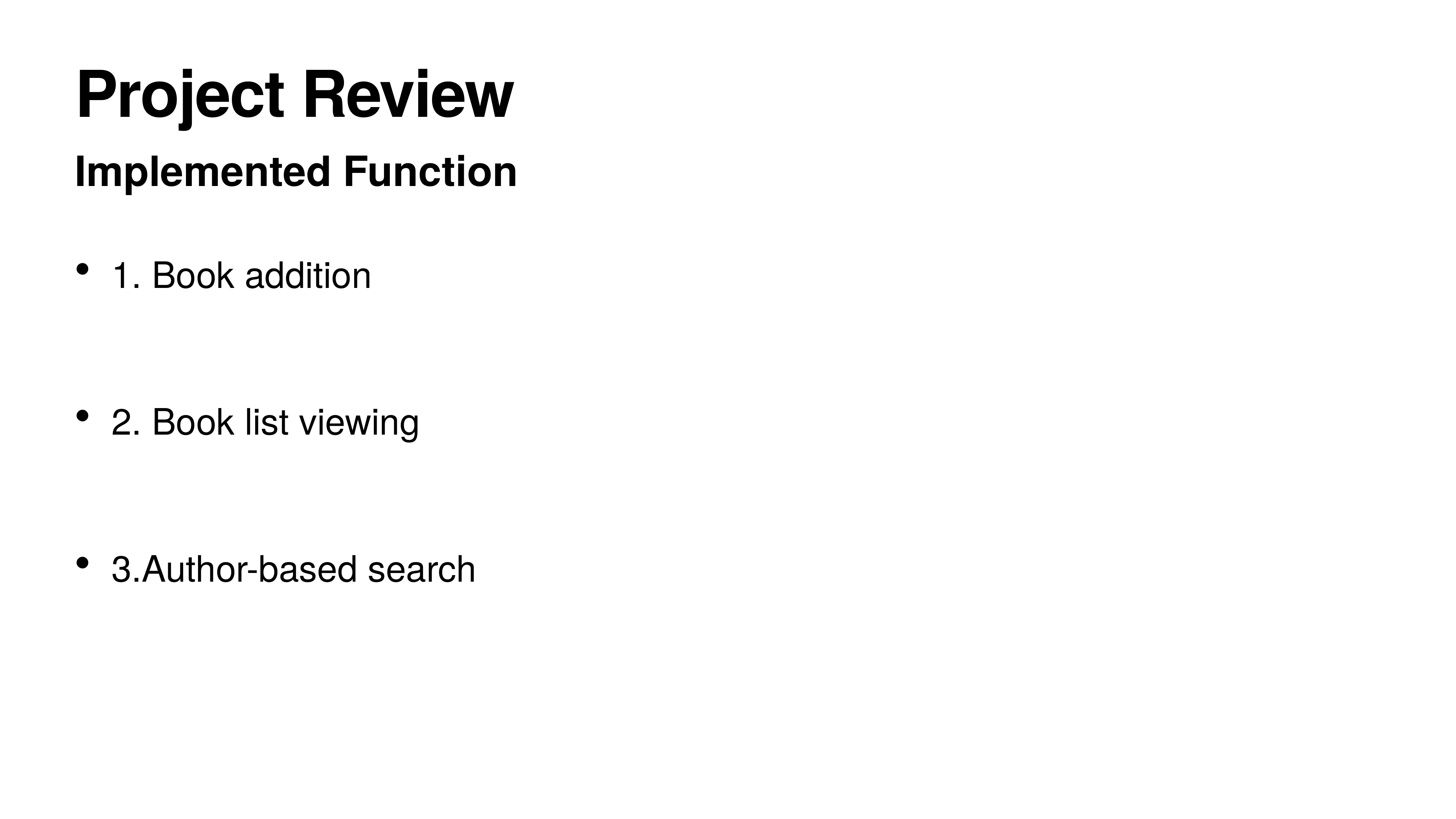

# Project Review
Implemented Function
1. Book addition

2. Book list viewing

3.Author-based search